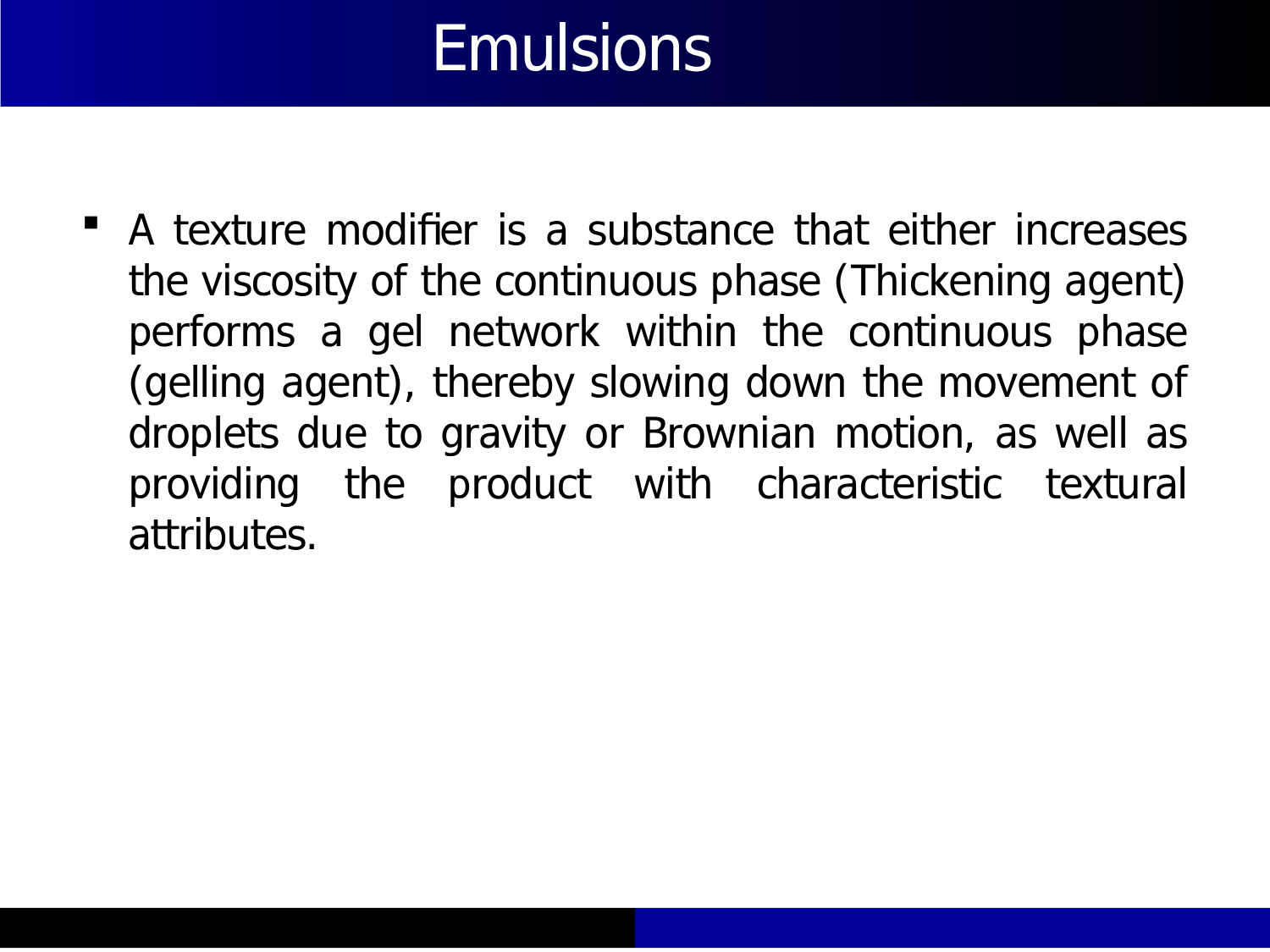

Emulsions
A texture modifier is a substance that either increases the viscosity of the continuous phase (Thickening agent) performs a gel network within the continuous phase (gelling agent), thereby slowing down the movement of droplets due to gravity or Brownian motion, as well as providing the product with characteristic textural attributes.